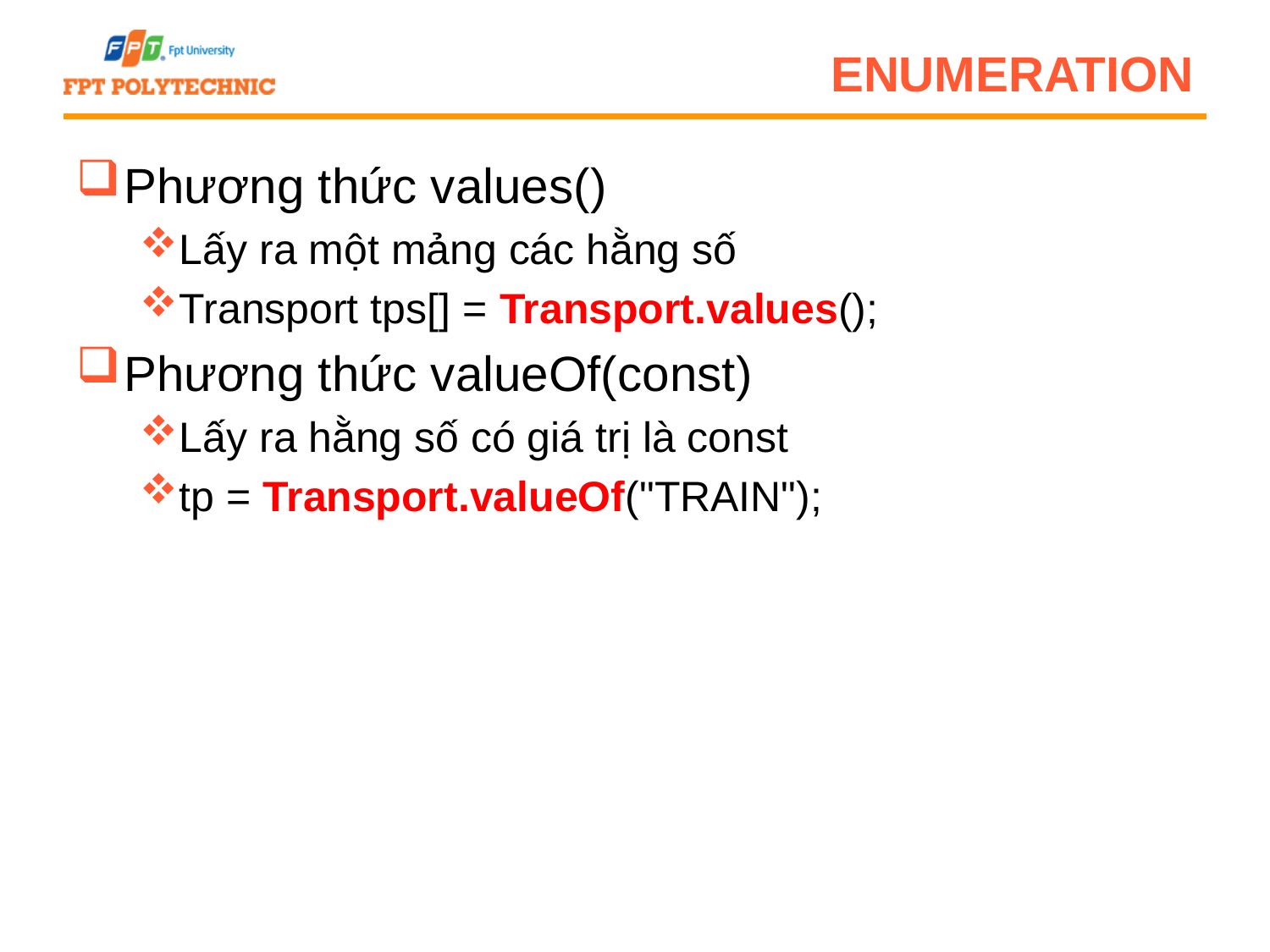

# Enumeration
Phương thức values()
Lấy ra một mảng các hằng số
Transport tps[] = Transport.values();
Phương thức valueOf(const)
Lấy ra hằng số có giá trị là const
tp = Transport.valueOf("TRAIN");